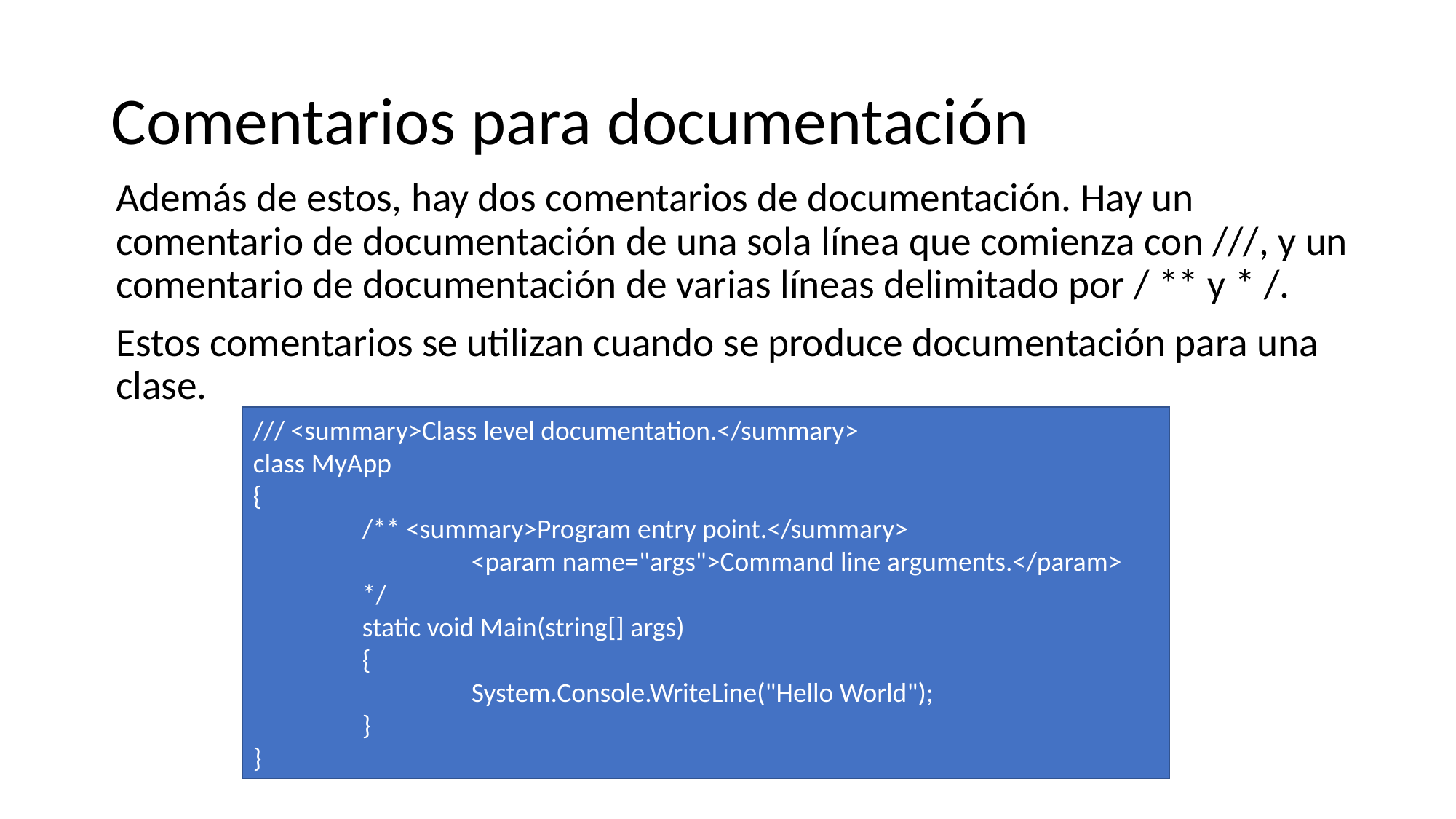

# Comentarios para documentación
Además de estos, hay dos comentarios de documentación. Hay un comentario de documentación de una sola línea que comienza con ///, y un comentario de documentación de varias líneas delimitado por / ** y * /.
Estos comentarios se utilizan cuando se produce documentación para una clase.
/// <summary>Class level documentation.</summary>
class MyApp
{
	/** <summary>Program entry point.</summary>
		<param name="args">Command line arguments.</param>
	*/
	static void Main(string[] args)
	{
		System.Console.WriteLine("Hello World");
	}
}